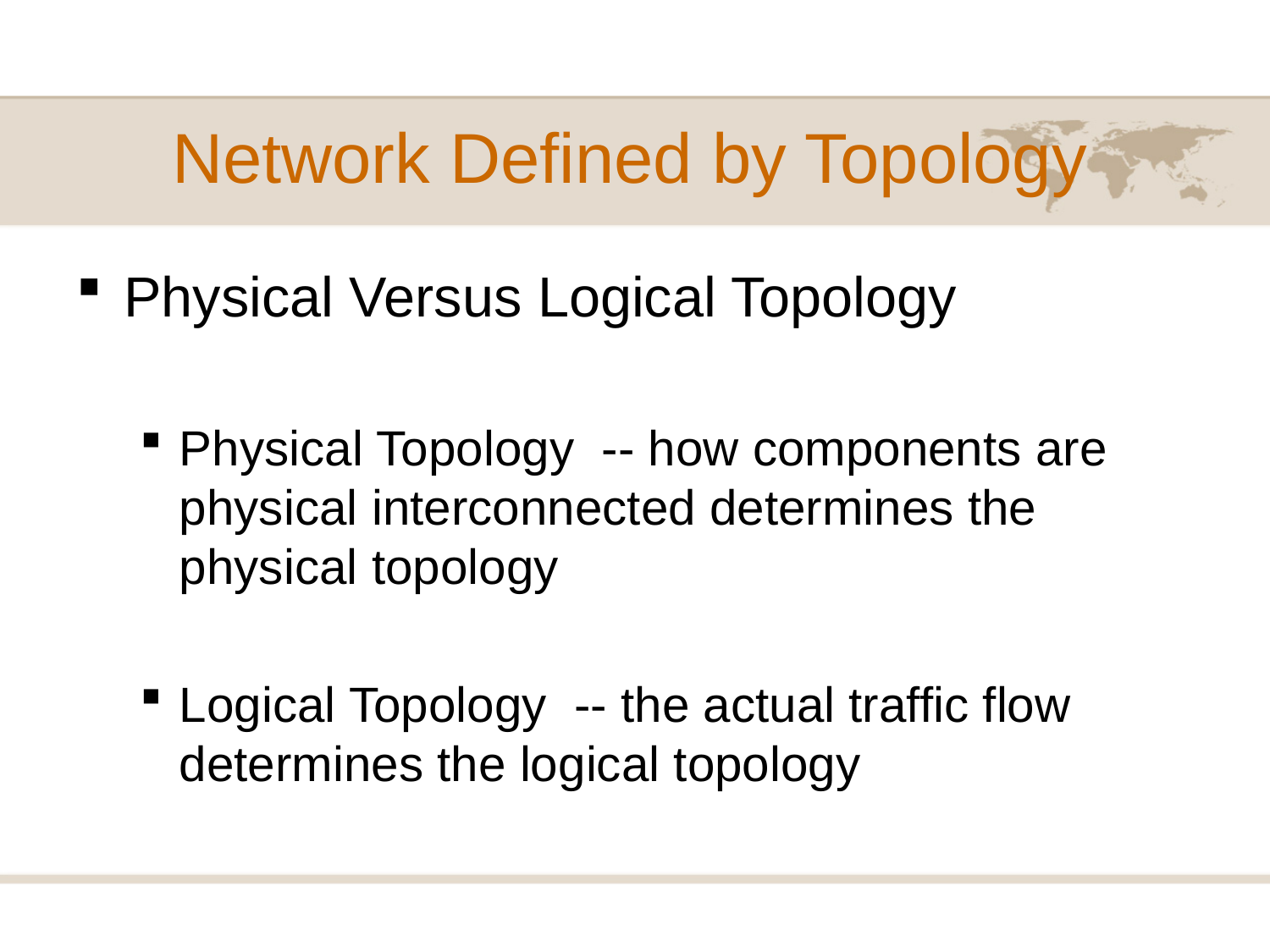

# Network Defined by Topology
Physical Versus Logical Topology

Physical Topology  -- how components are physical interconnected determines the physical topology

Logical Topology  -- the actual traffic flow determines the logical topology